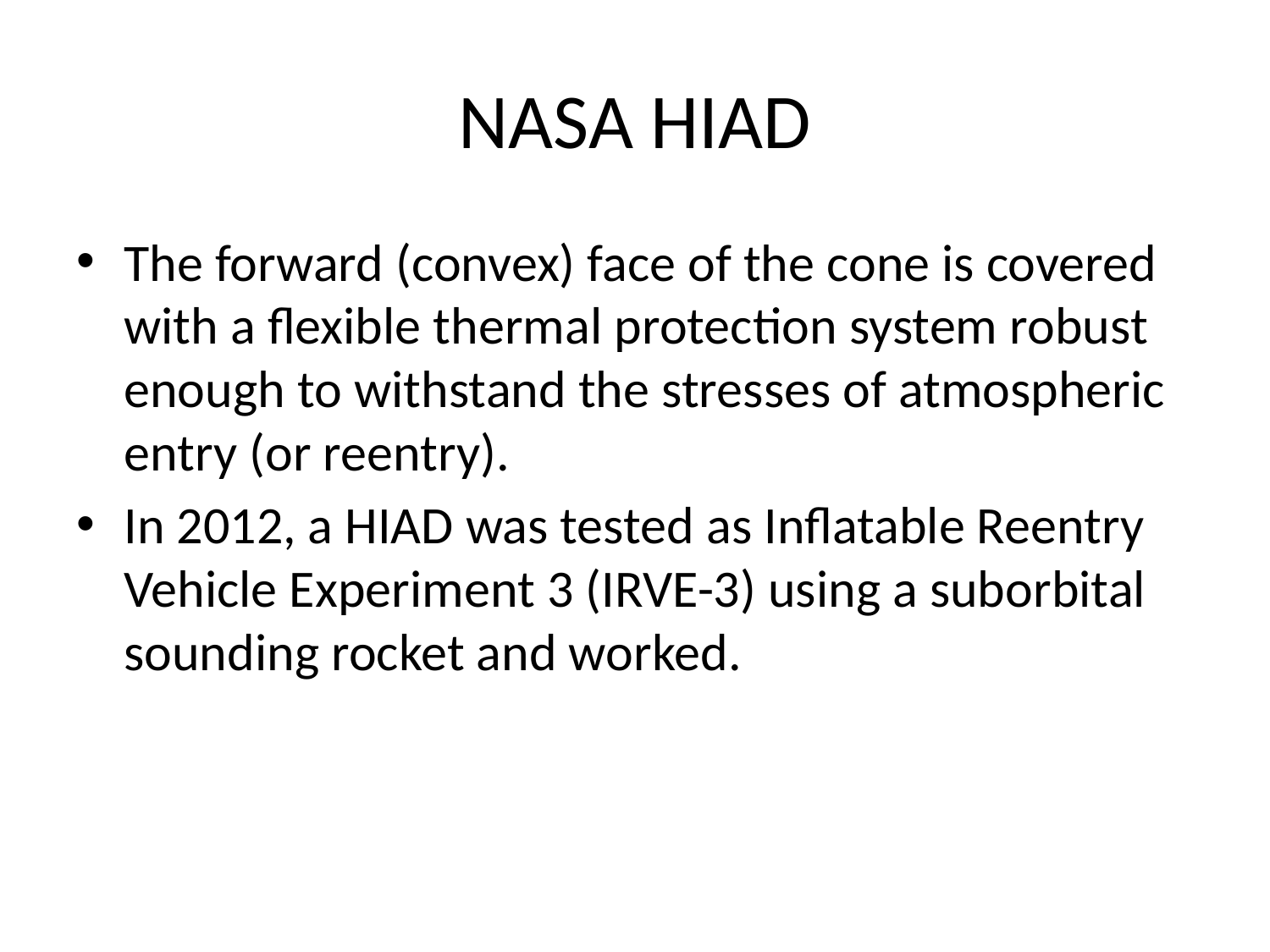

# NASA HIAD
The forward (convex) face of the cone is covered with a flexible thermal protection system robust enough to withstand the stresses of atmospheric entry (or reentry).
In 2012, a HIAD was tested as Inflatable Reentry Vehicle Experiment 3 (IRVE-3) using a suborbital sounding rocket and worked.